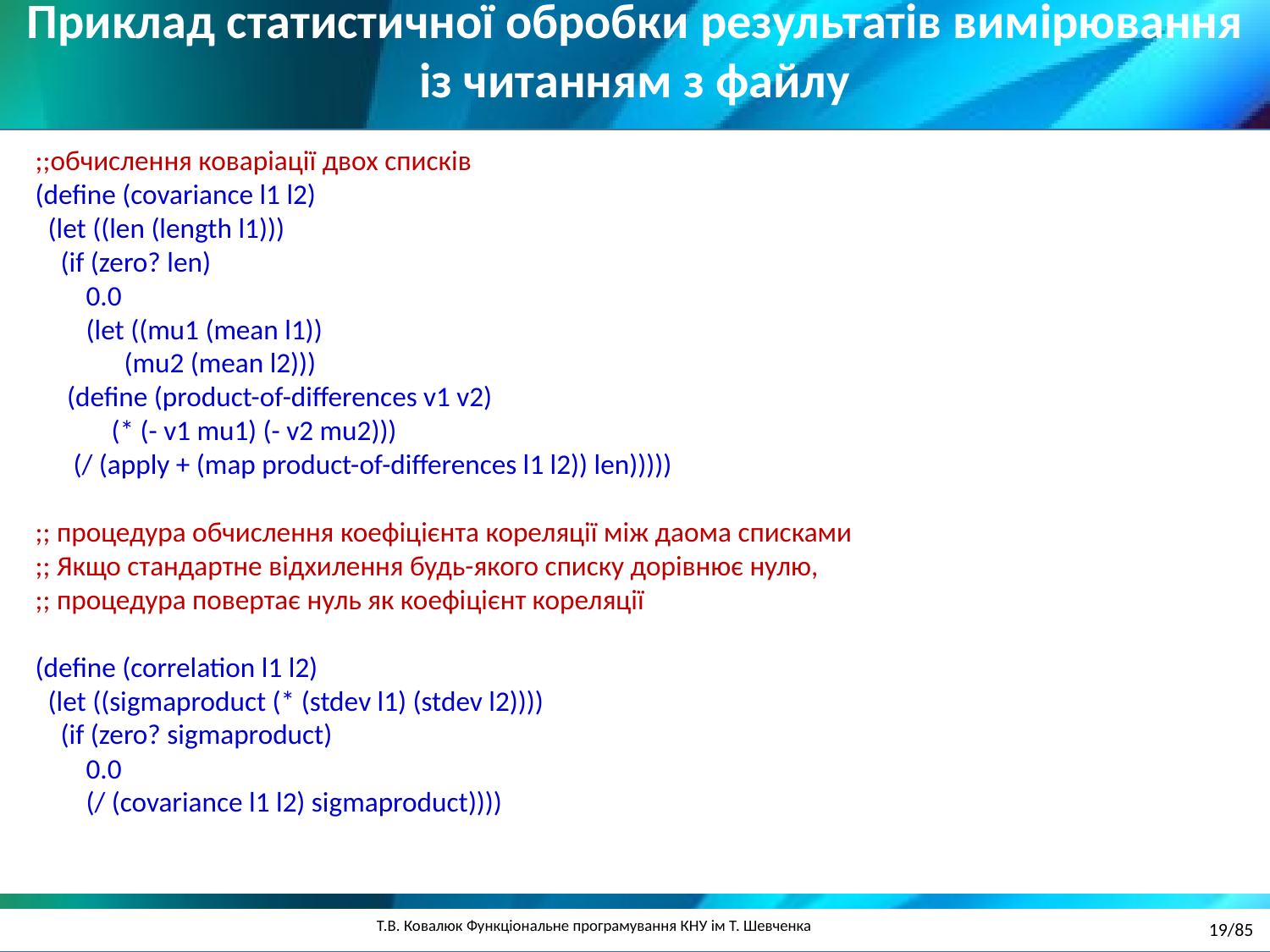

Приклад статистичної обробки результатів вимірювання із читанням з файлу
;;обчислення коваріації двох списків
(define (covariance l1 l2)
  (let ((len (length l1)))
    (if (zero? len)
        0.0
        (let ((mu1 (mean l1))
              (mu2 (mean l2)))
     (define (product-of-differences v1 v2)
            (* (- v1 mu1) (- v2 mu2)))
      (/ (apply + (map product-of-differences l1 l2)) len)))))

;; процедура обчислення коефіцієнта кореляції між даома списками
;; Якщо стандартне відхилення будь-якого списку дорівнює нулю,
;; процедура повертає нуль як коефіцієнт кореляції

(define (correlation l1 l2)
  (let ((sigmaproduct (* (stdev l1) (stdev l2))))
    (if (zero? sigmaproduct)
        0.0
        (/ (covariance l1 l2) sigmaproduct))))
19/85